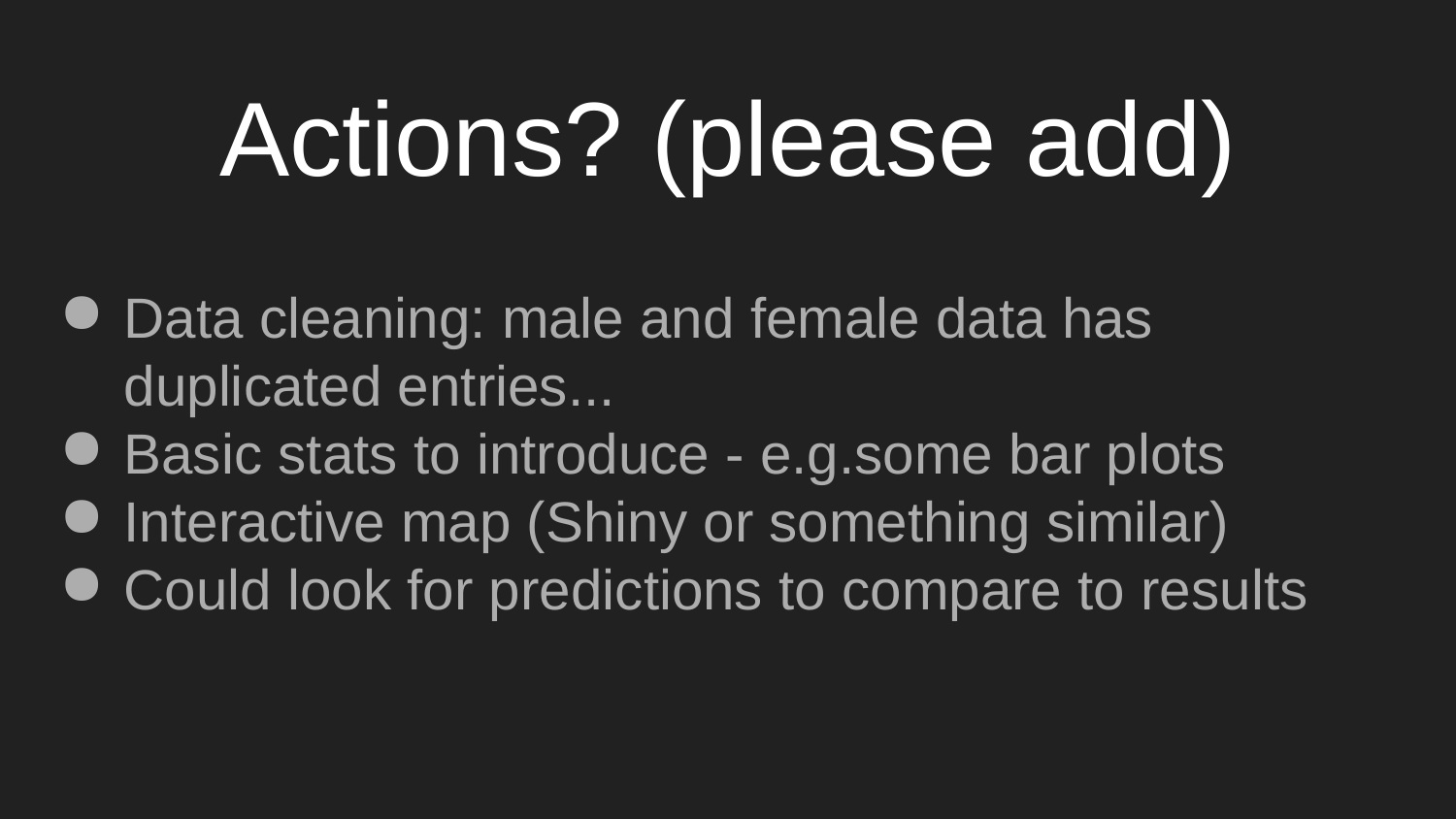

# Actions? (please add)
Data cleaning: male and female data has duplicated entries...
Basic stats to introduce - e.g.some bar plots
Interactive map (Shiny or something similar)
Could look for predictions to compare to results